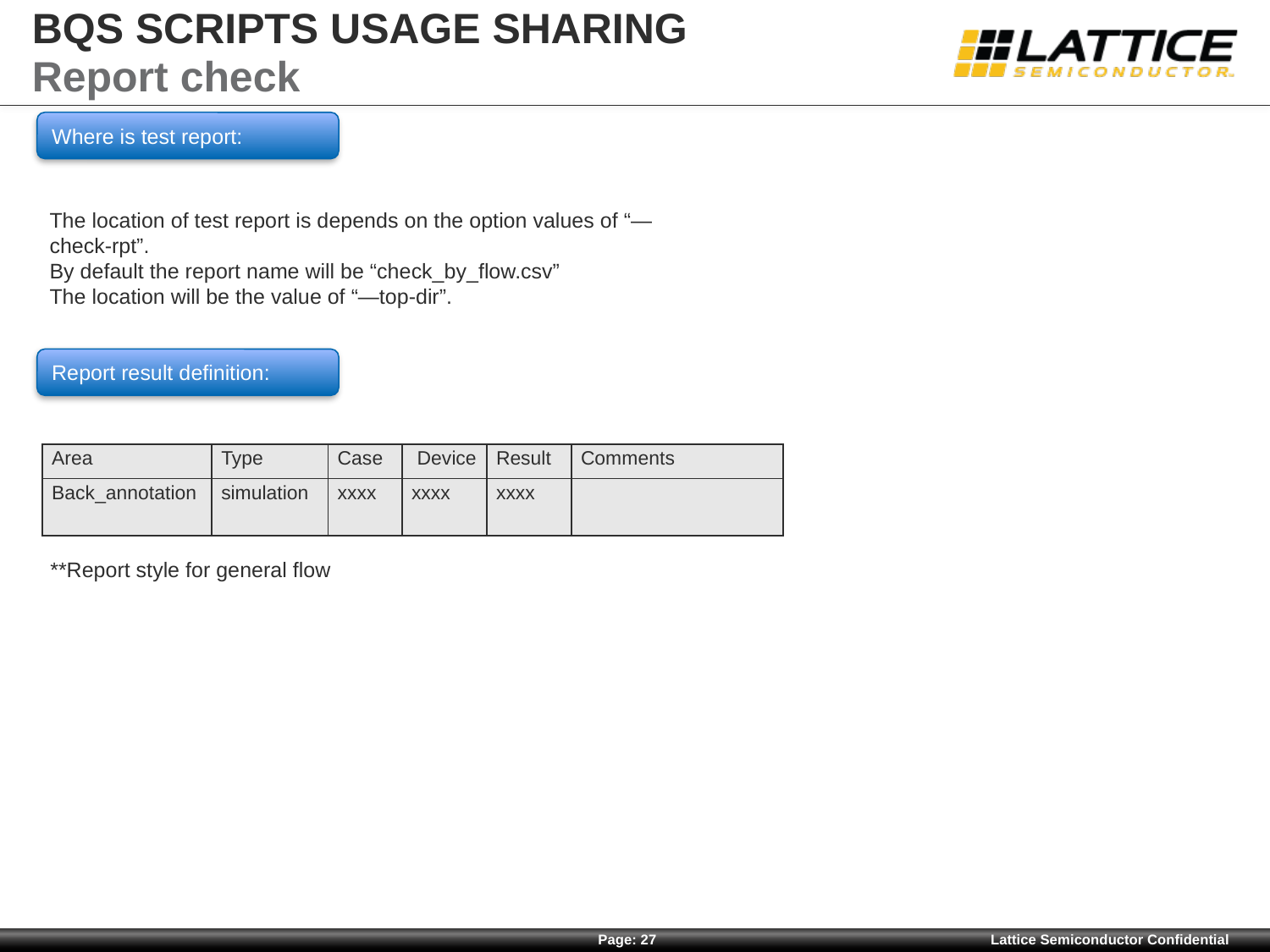

# BQS SCRIPTS USAGE SHARING
Report check

Where is test report:
The location of test report is depends on the option values of “—check-rpt”.
By default the report name will be “check_by_flow.csv”
The location will be the value of “—top-dir”.
Report result definition:
| Area | Type | Case | Device | Result | Comments |
| --- | --- | --- | --- | --- | --- |
| Back\_annotation | simulation | xxxx | xxxx | xxxx |  |
**Report style for general flow